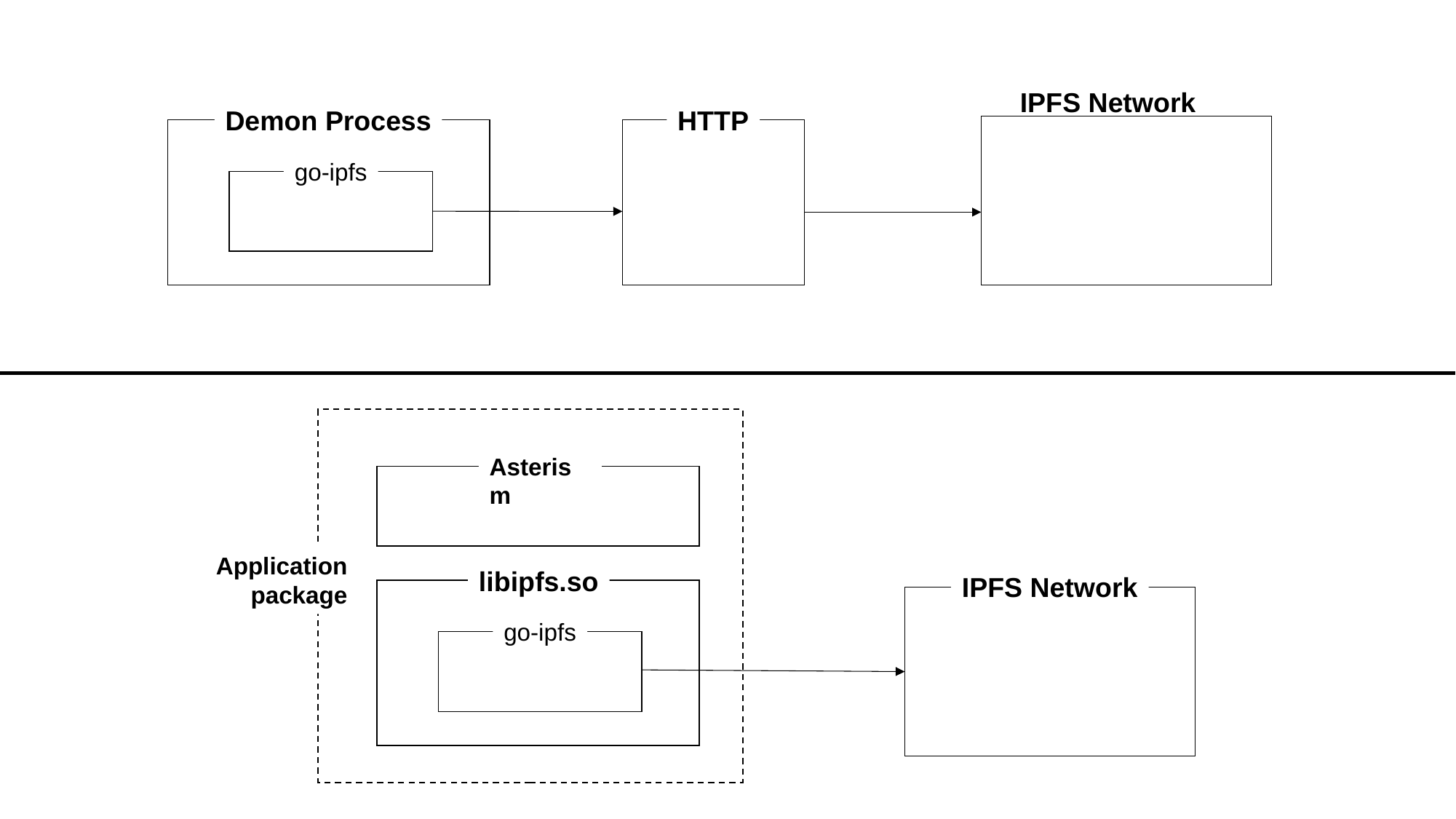

IPFS Network
Demon Process
HTTP

go-ipfs

Asterism

Application package
libipfs.so
IPFS Network

go-ipfs